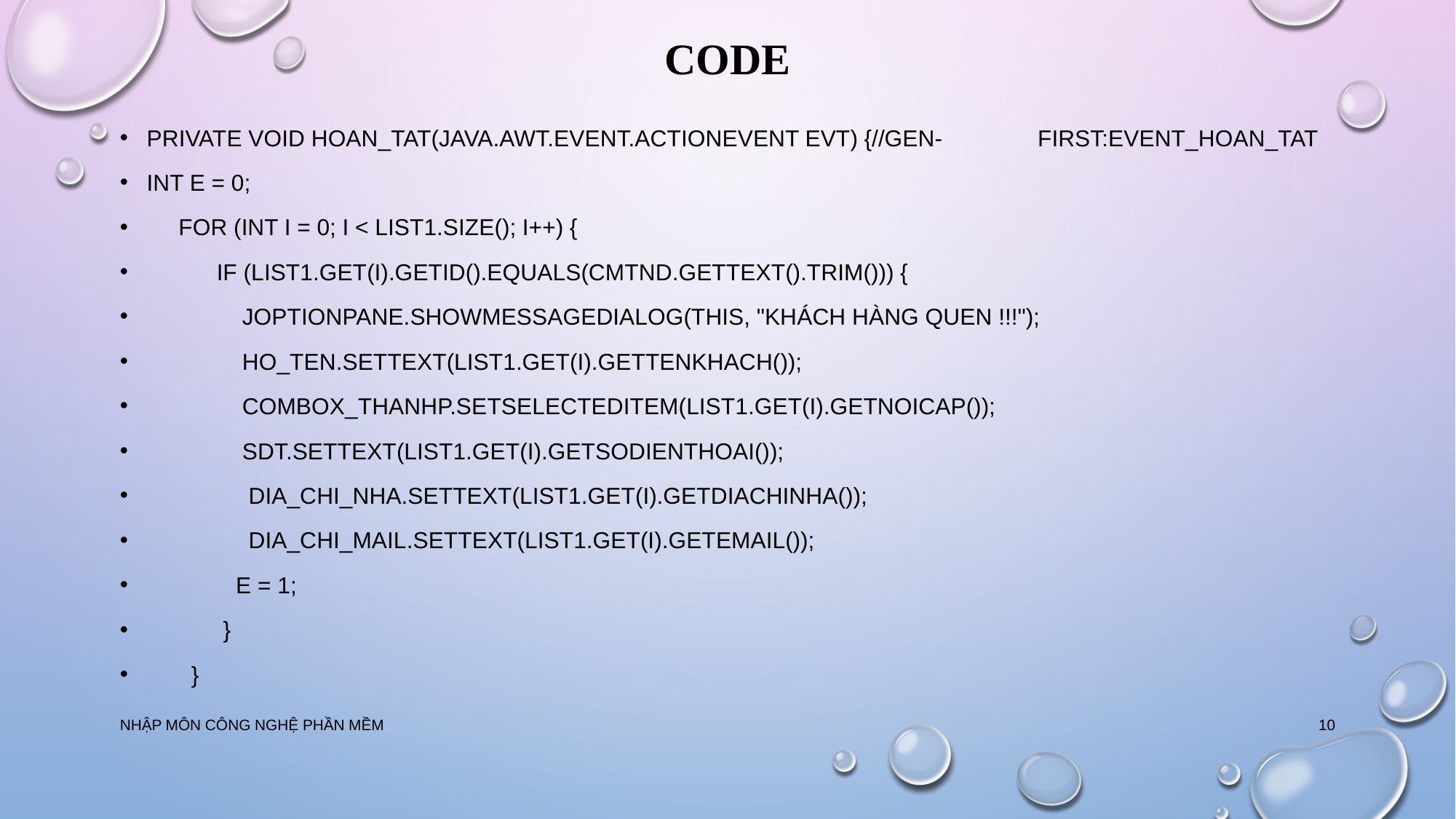

# CODE
Private void hoan_Tat(java.awt.event.ActionEvent evt) {//GEN-               FIRST:event_hoan_Tat
int e = 0;
     for (int i = 0; i < list1.size(); i++) {
           if (list1.get(i).getiD().equals(CMTND.getText().trim())) {
               JOptionPane.showMessageDialog(this, "khách hàng quen !!!");
               Ho_Ten.setText(list1.get(i).getTenKhach());
               ComBox_ThanhP.setSelectedItem(list1.get(i).getNoiCap());
               SDT.setText(list1.get(i).getSoDienThoai());
                Dia_Chi_Nha.setText(list1.get(i).getDiaChiNha());
                Dia_Chi_Mail.setText(list1.get(i).getEmail());
              e = 1;
            }
       }

NHẬP MÔN CÔNG NGHỆ PHẦN MỀM
10